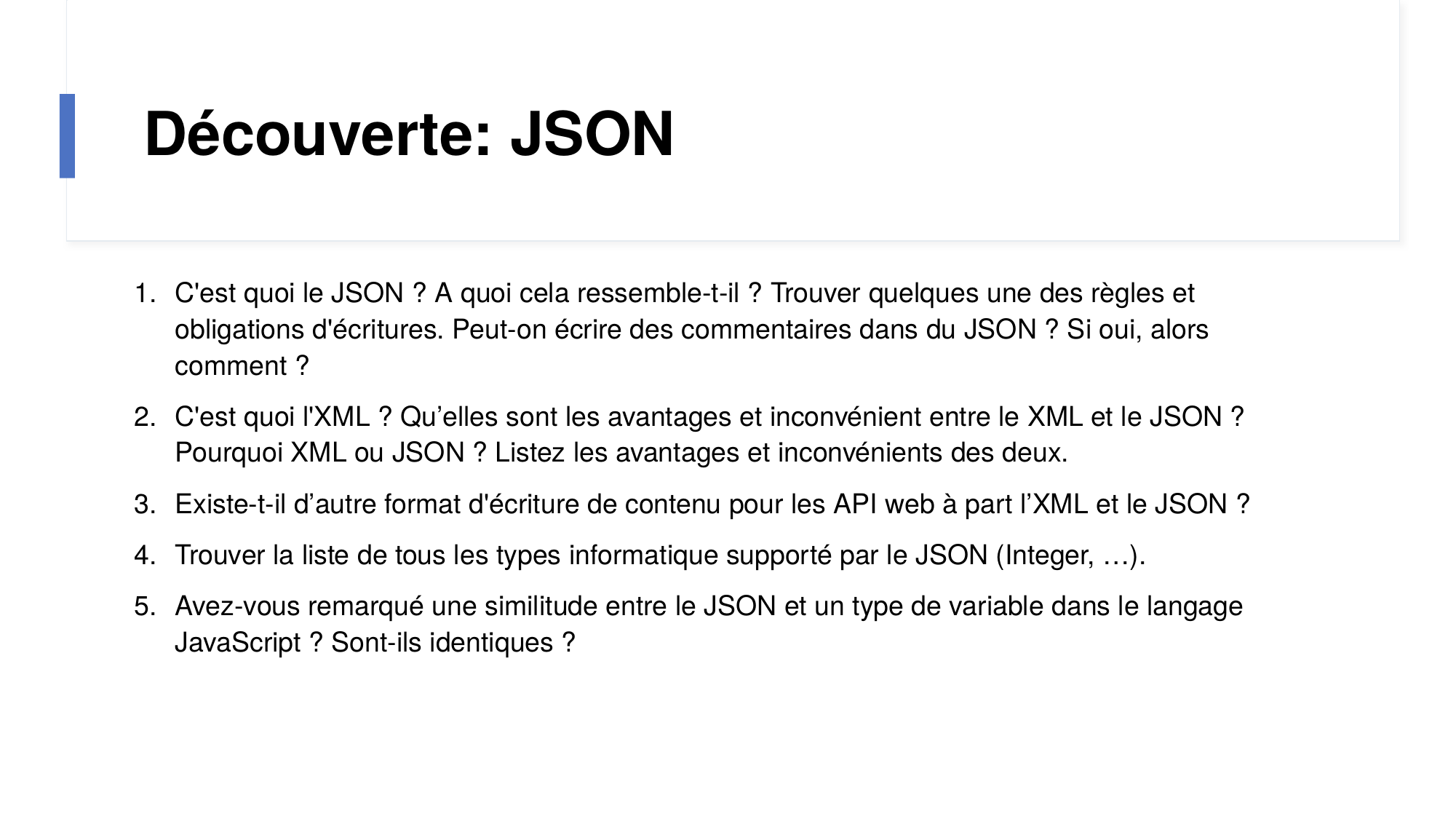

# Découverte: JSON
C'est quoi le JSON ? A quoi cela ressemble-t-il ? Trouver quelques une des règles et obligations d'écritures. Peut-on écrire des commentaires dans du JSON ? Si oui, alors comment ?
C'est quoi l'XML ? Qu’elles sont les avantages et inconvénient entre le XML et le JSON ? Pourquoi XML ou JSON ? Listez les avantages et inconvénients des deux.
Existe-t-il d’autre format d'écriture de contenu pour les API web à part l’XML et le JSON ?
Trouver la liste de tous les types informatique supporté par le JSON (Integer, …).
Avez-vous remarqué une similitude entre le JSON et un type de variable dans le langage JavaScript ? Sont-ils identiques ?